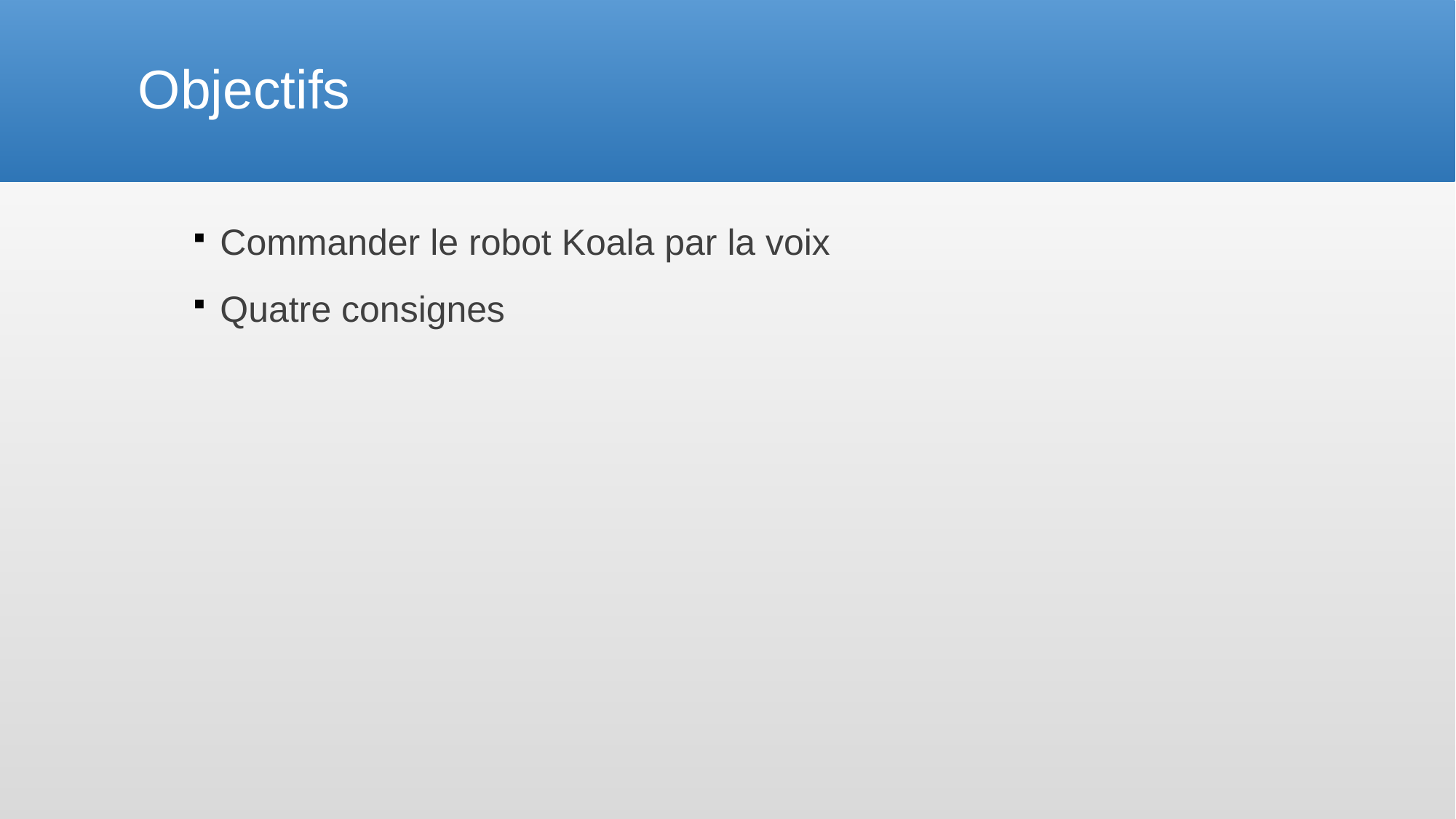

# Objectifs
Commander le robot Koala par la voix
Quatre consignes